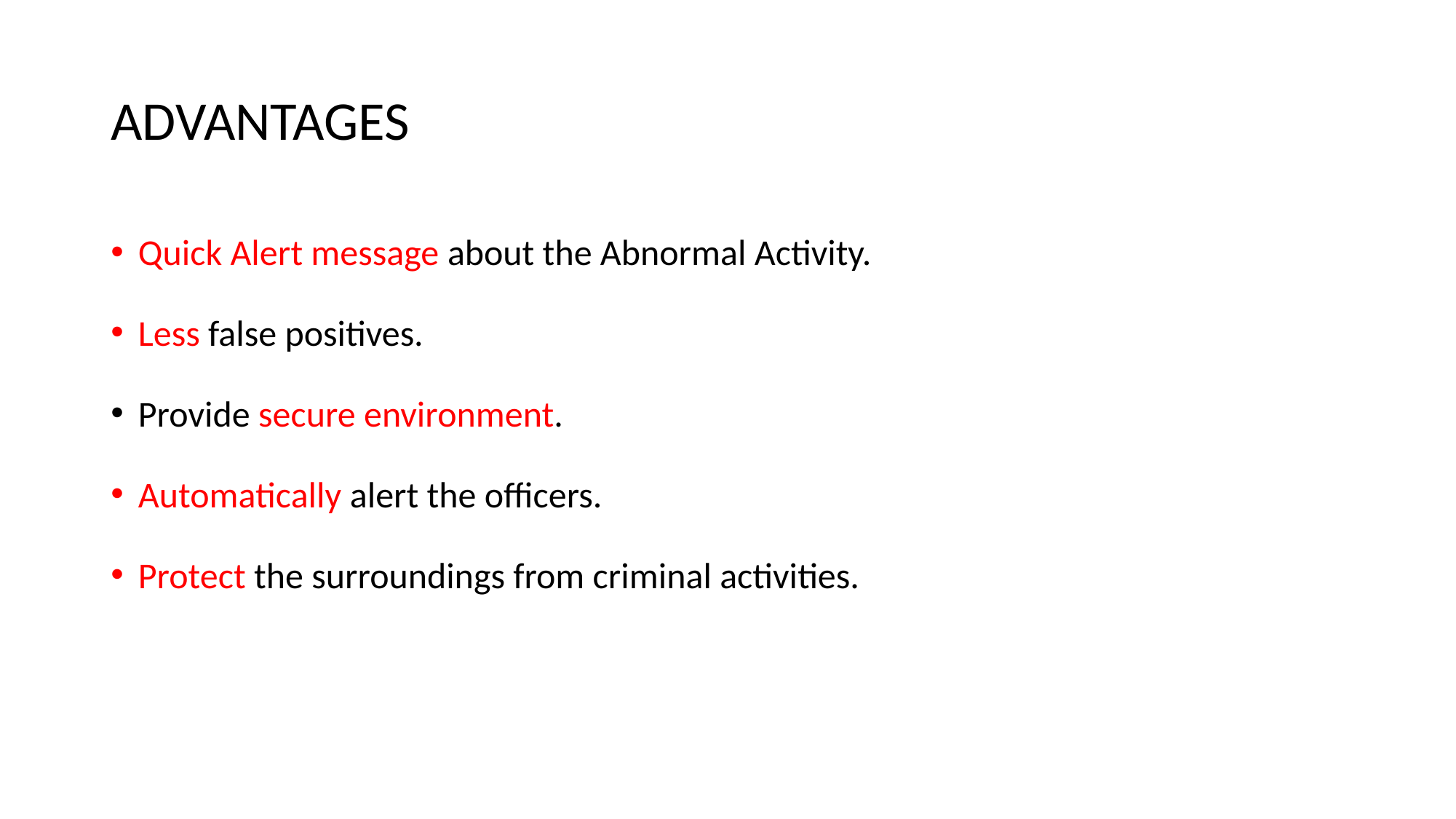

# ADVANTAGES
Quick Alert message about the Abnormal Activity.
Less false positives.
Provide secure environment.
Automatically alert the officers.
Protect the surroundings from criminal activities.